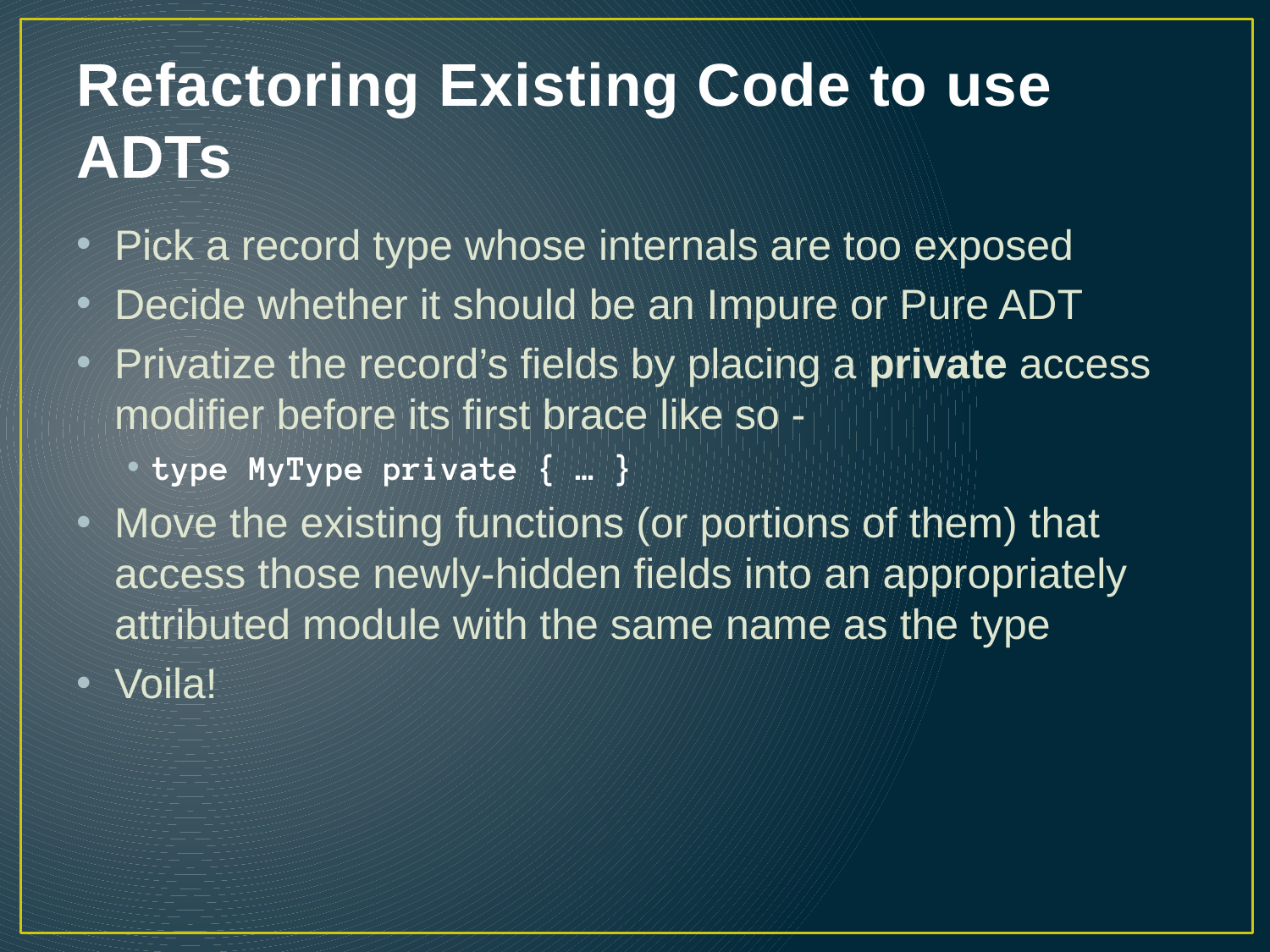

# Refactoring Existing Code to use ADTs
Pick a record type whose internals are too exposed
Decide whether it should be an Impure or Pure ADT
Privatize the record’s fields by placing a private access modifier before its first brace like so -
type MyType private { … }
Move the existing functions (or portions of them) that access those newly-hidden fields into an appropriately attributed module with the same name as the type
Voila!